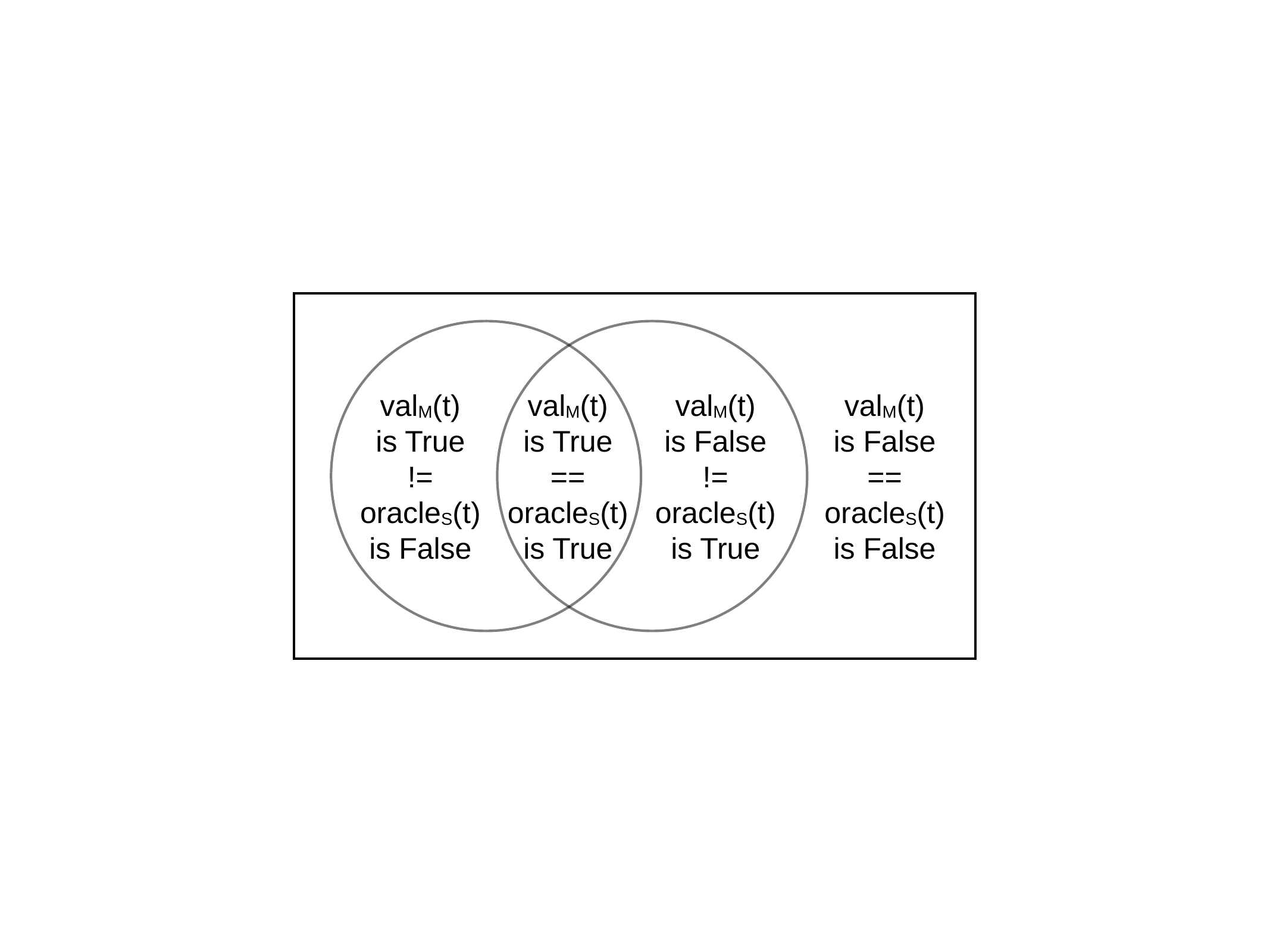

valM(t)
is True
!=
oracleS(t)
is False
valM(t)
is True
==
oracleS(t)
is True
valM(t)
is False
!=
oracleS(t)
is True
valM(t)
is False
==
oracleS(t)
is False